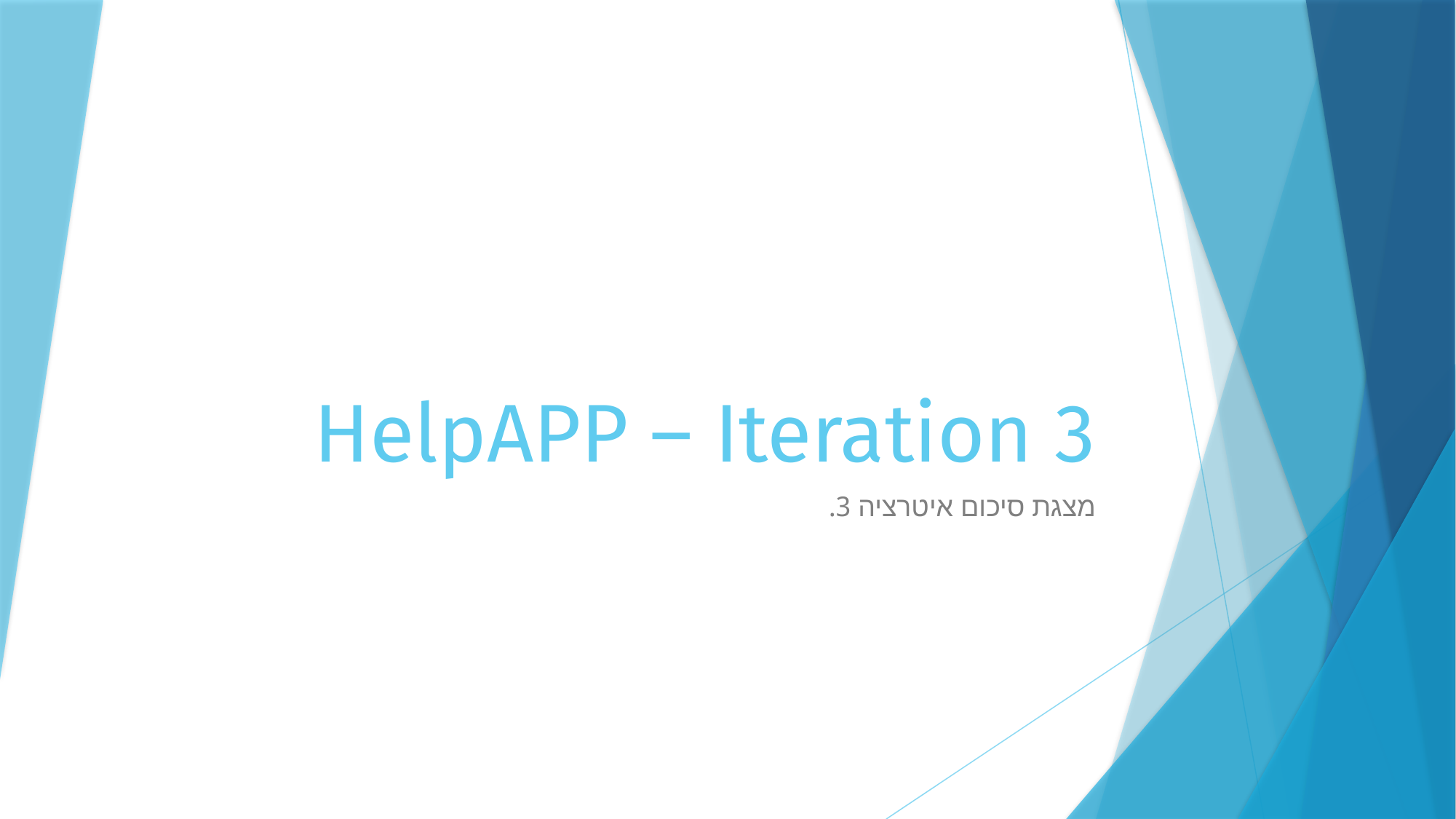

# HelpAPP – Iteration 3
מצגת סיכום איטרציה 3.